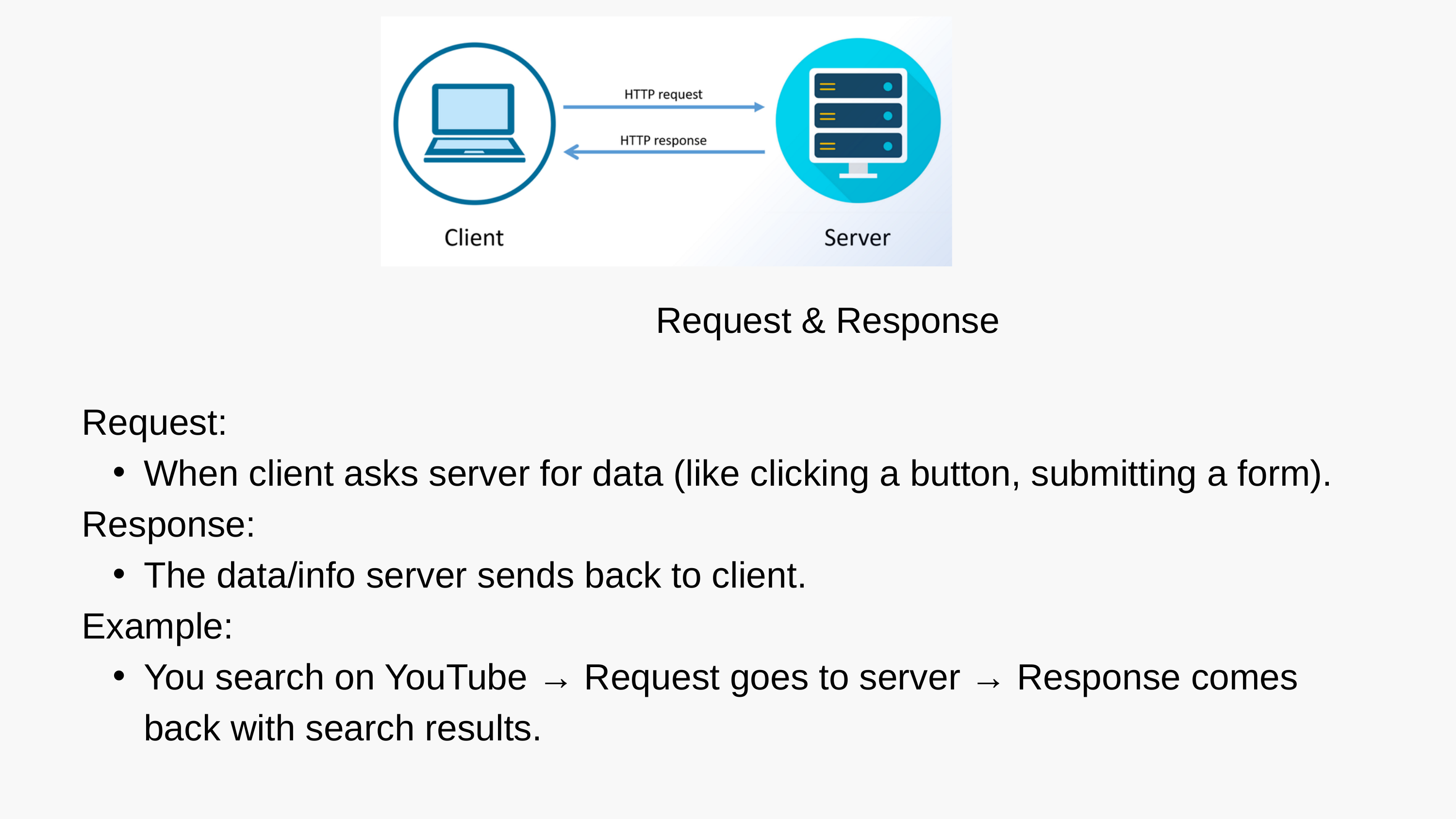

Request & Response

Request:
When client asks server for data (like clicking a button, submitting a form).
Response:
The data/info server sends back to client.
Example:
You search on YouTube → Request goes to server → Response comes back with search results.